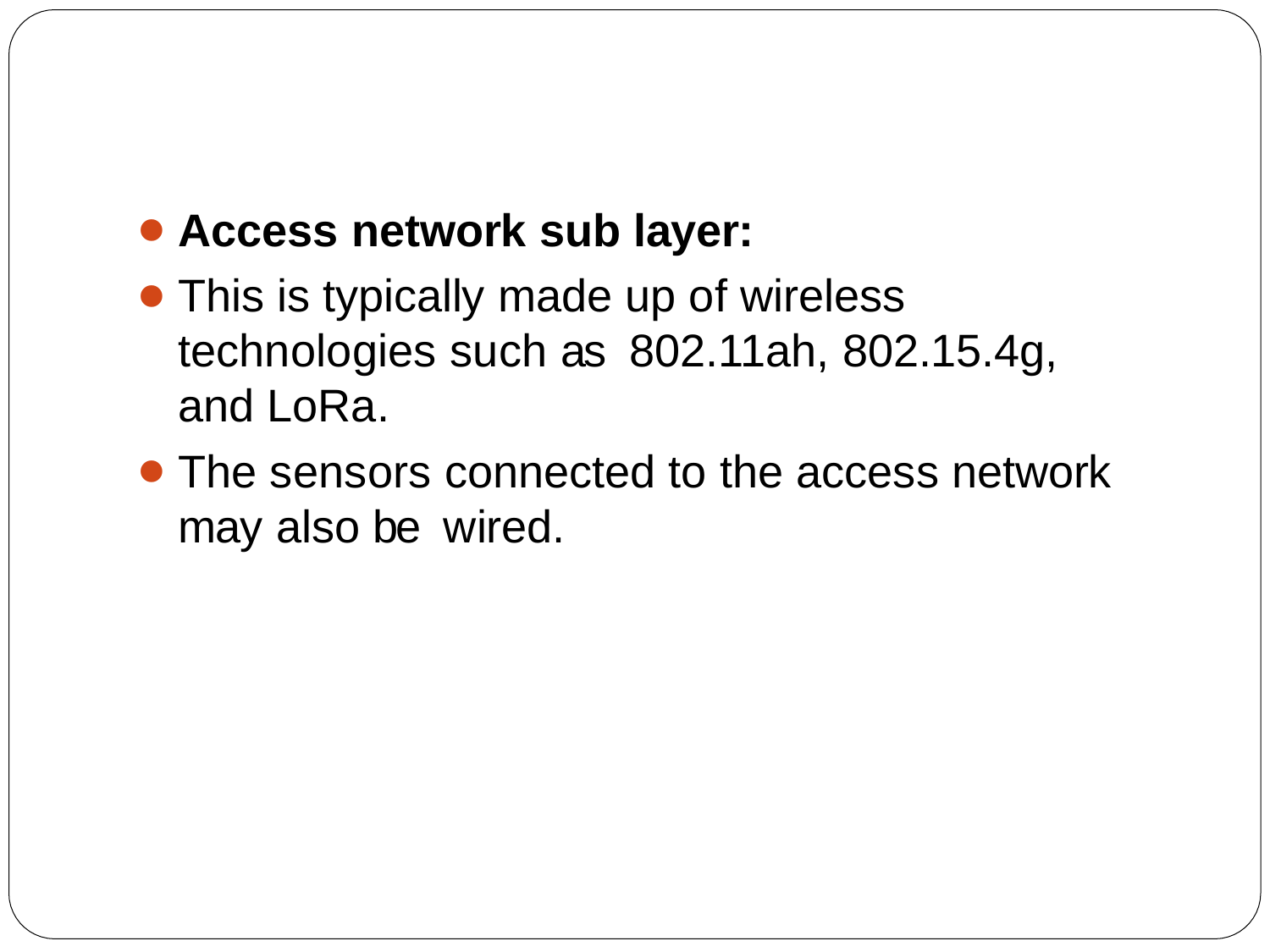

Access network sub layer:
This is typically made up of wireless technologies such as  802.11ah, 802.15.4g, and LoRa.
The sensors connected to the access network may also be  wired.